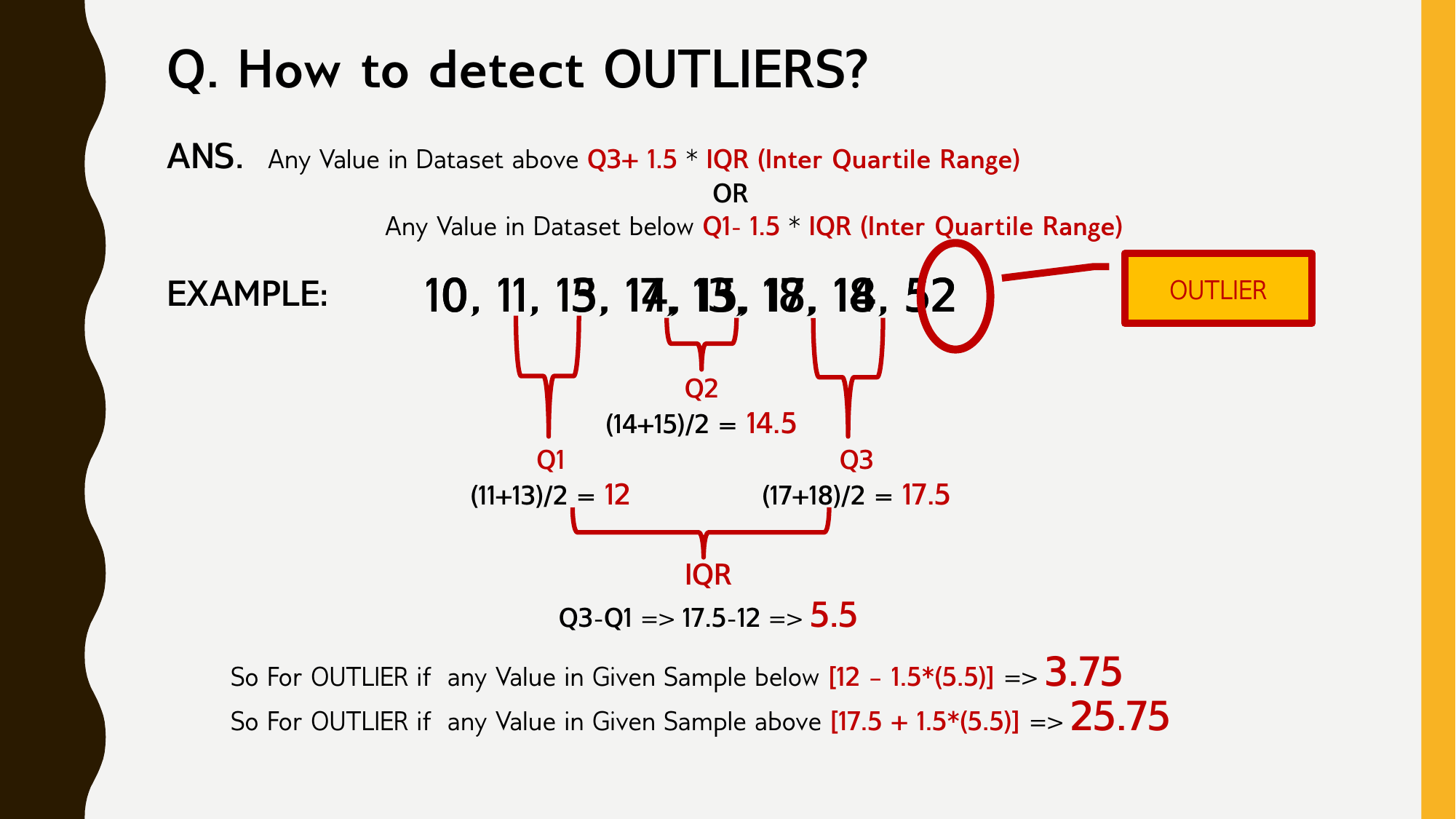

Q. How to detect OUTLIERS?
ANS.  Any Value in Dataset above Q3+ 1.5 * IQR (Inter Quartile Range) 								OR
		Any Value in Dataset below Q1- 1.5 * IQR (Inter Quartile Range)

OUTLIER
10, 11, 15, 17, 13, 18, 14, 52
10, 11, 13, 14, 15, 17, 18, 52
EXAMPLE:

Q2
(14+15)/2 = 14.5

Q1
(11+13)/2 = 12
Q3
(17+18)/2 = 17.5
IQR
Q3-Q1 => 17.5-12 => 5.5
So For OUTLIER if  any Value in Given Sample below [12 – 1.5*(5.5)] => 3.75
So For OUTLIER if  any Value in Given Sample above [17.5 + 1.5*(5.5)] => 25.75